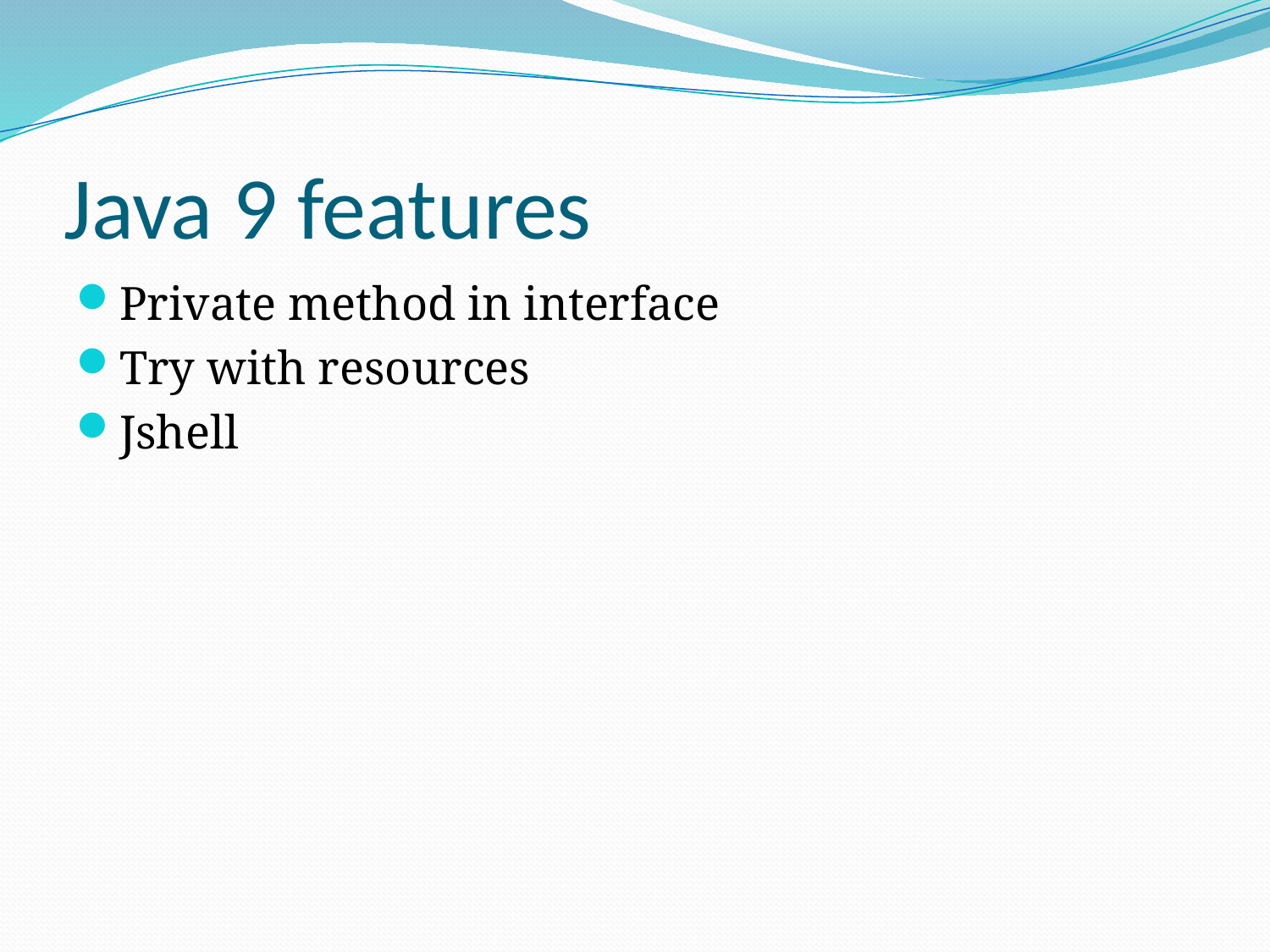

# Java 9 features
Private method in interface
Try with resources
Jshell